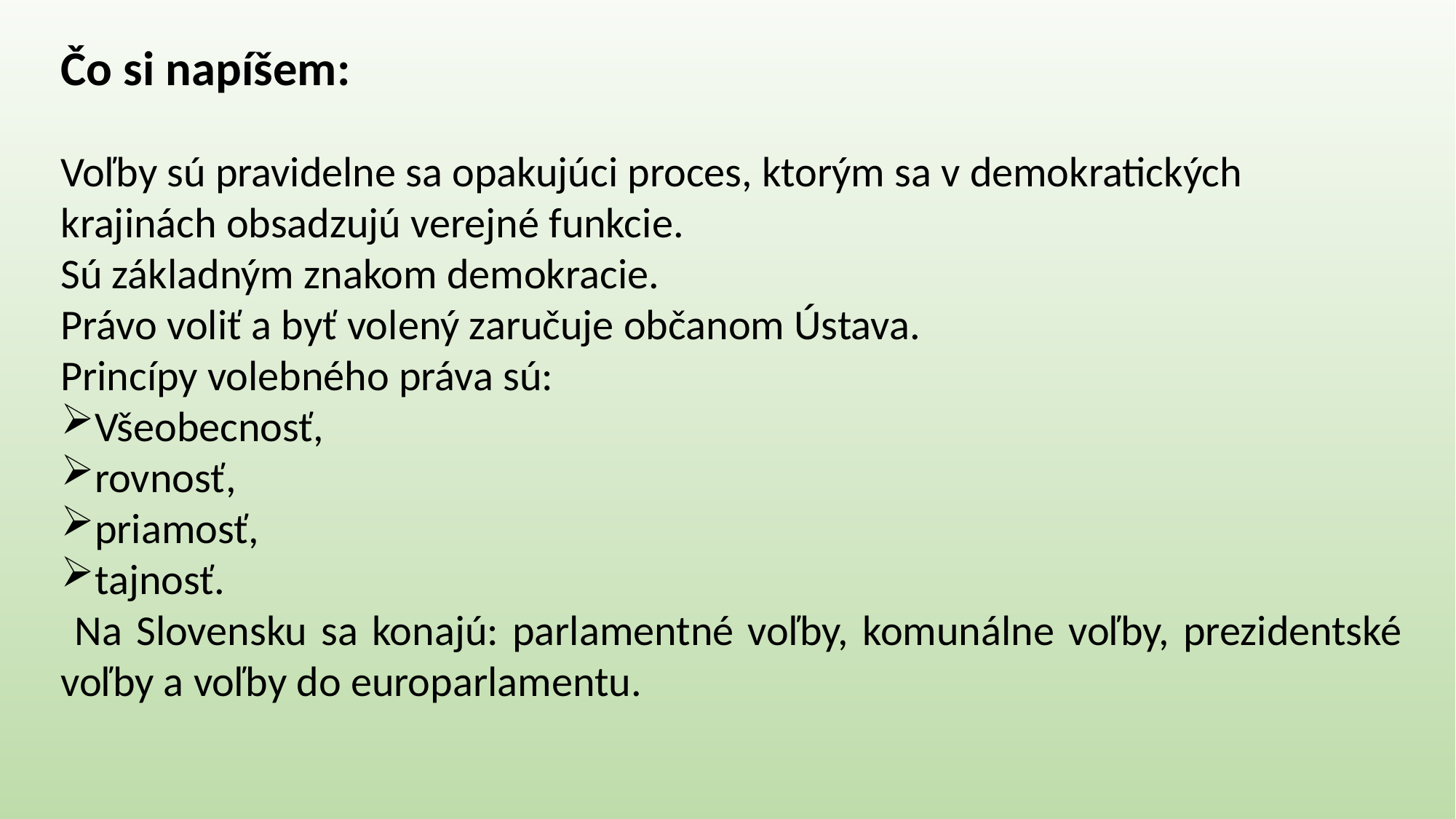

Čo si napíšem:
Voľby sú pravidelne sa opakujúci proces, ktorým sa v demokratických krajinách obsadzujú verejné funkcie.
Sú základným znakom demokracie.
Právo voliť a byť volený zaručuje občanom Ústava.
Princípy volebného práva sú:
Všeobecnosť,
rovnosť,
priamosť,
tajnosť.
 Na Slovensku sa konajú: parlamentné voľby, komunálne voľby, prezidentské voľby a voľby do europarlamentu.